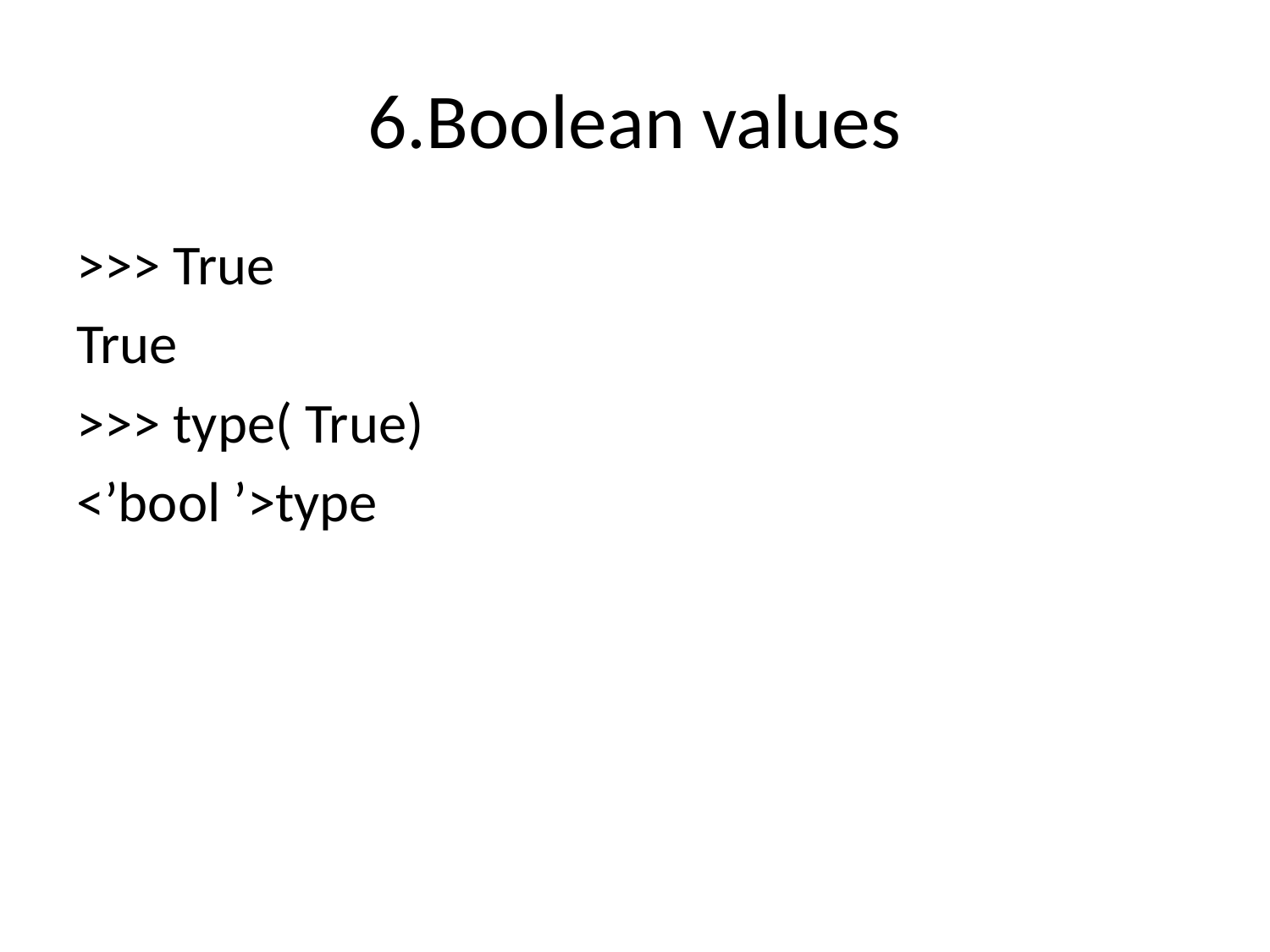

# 6.Boolean values
>>> True
True
>>> type( True)
<’bool ’>type